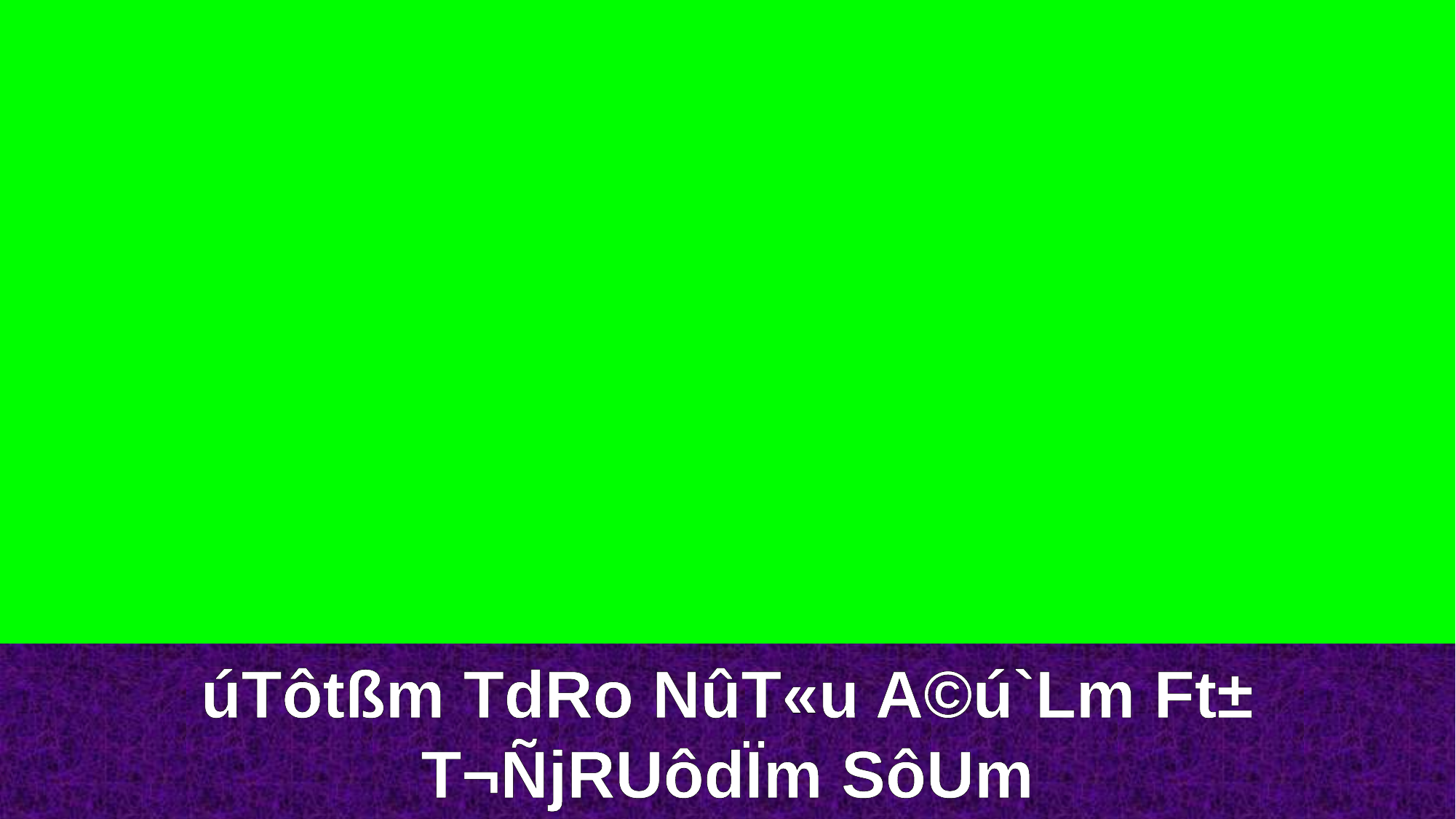

úTôtßm TdRo NûT«u A©ú`Lm Ft±
T¬ÑjRUôdÏm SôUm